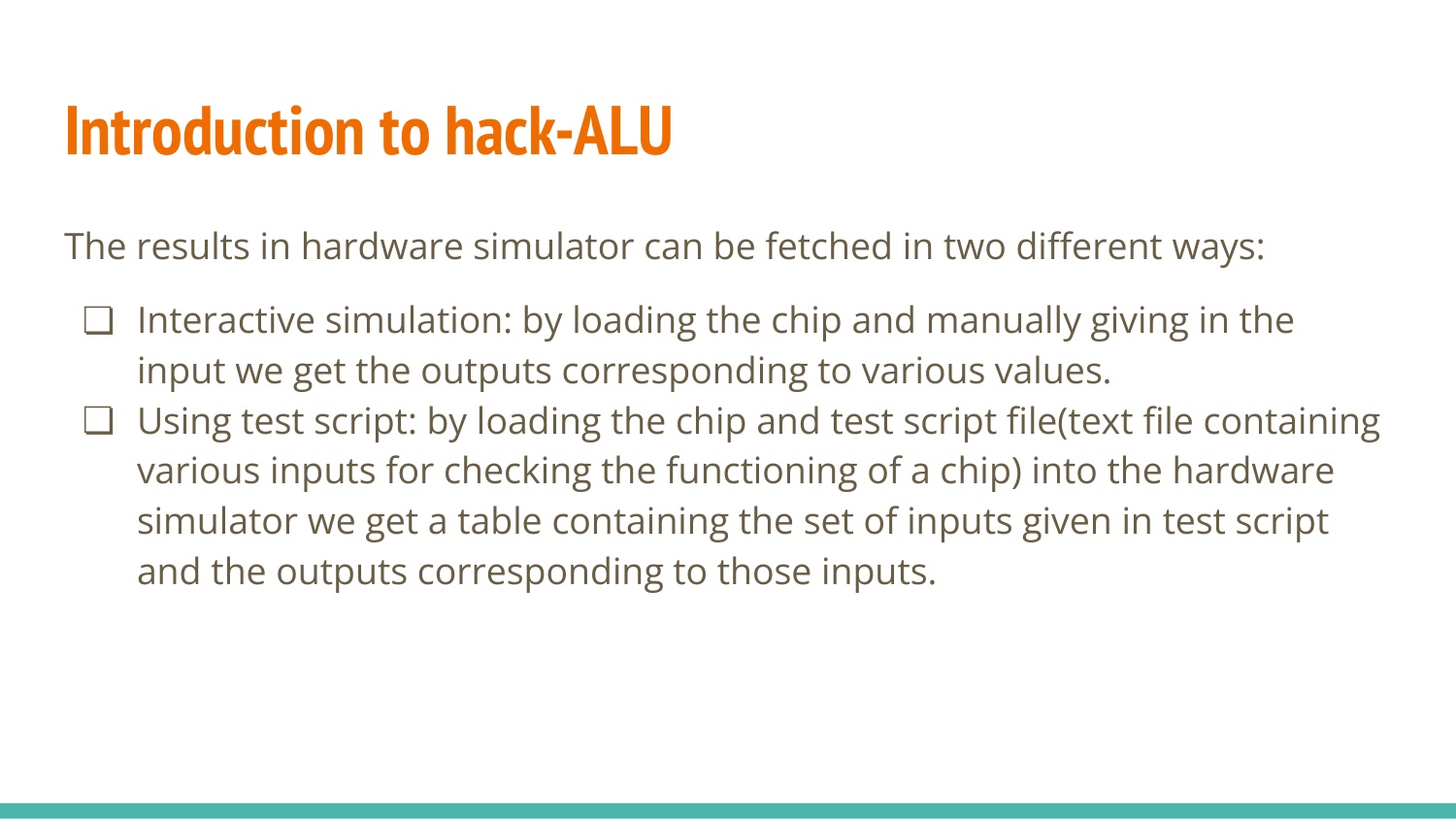

# Introduction to hack-ALU
The results in hardware simulator can be fetched in two different ways:
Interactive simulation: by loading the chip and manually giving in the input we get the outputs corresponding to various values.
Using test script: by loading the chip and test script file(text file containing various inputs for checking the functioning of a chip) into the hardware simulator we get a table containing the set of inputs given in test script and the outputs corresponding to those inputs.